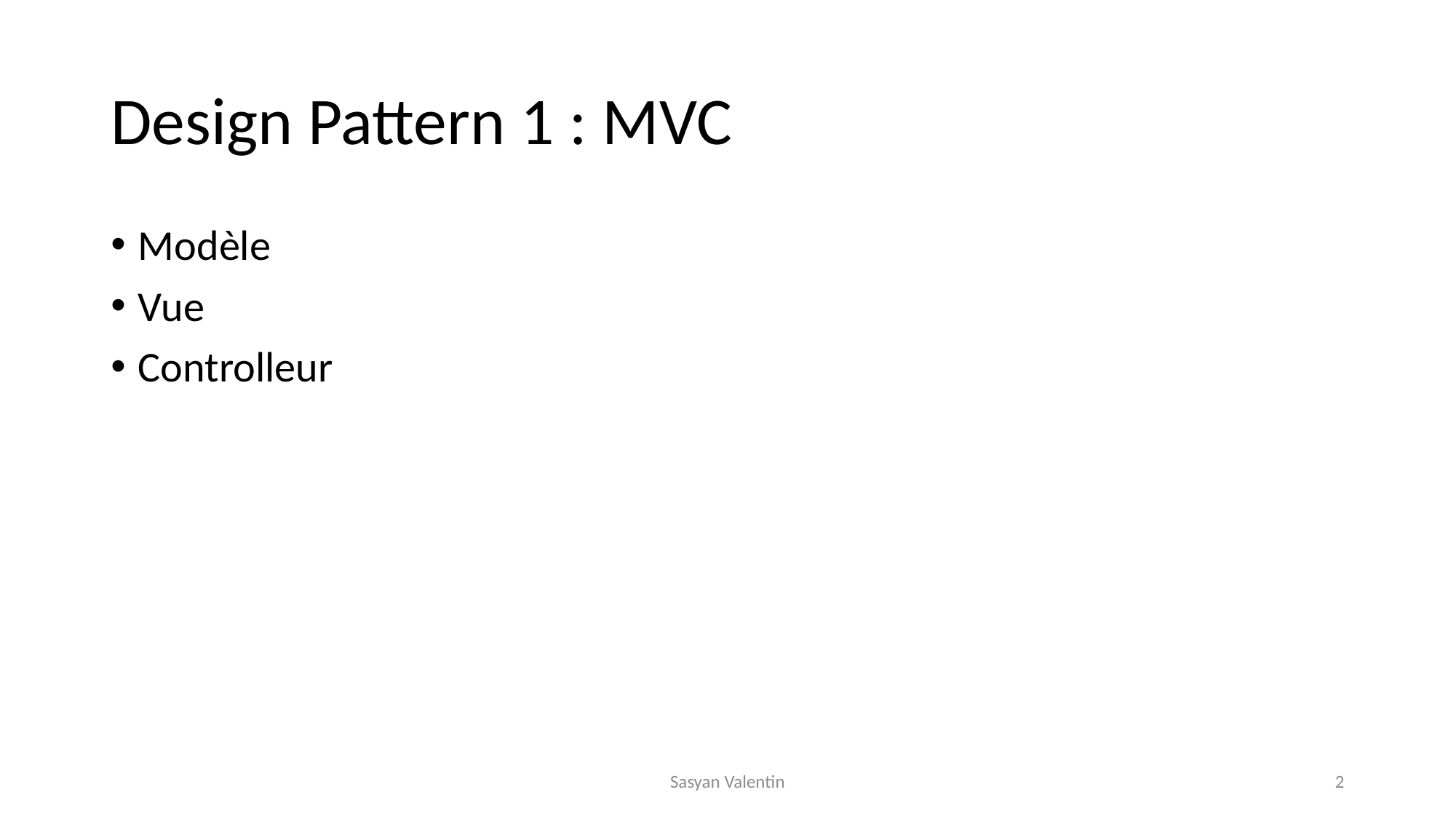

# Design Pattern 1 : MVC
Modèle
Vue
Controlleur

Sasyan Valentin
2